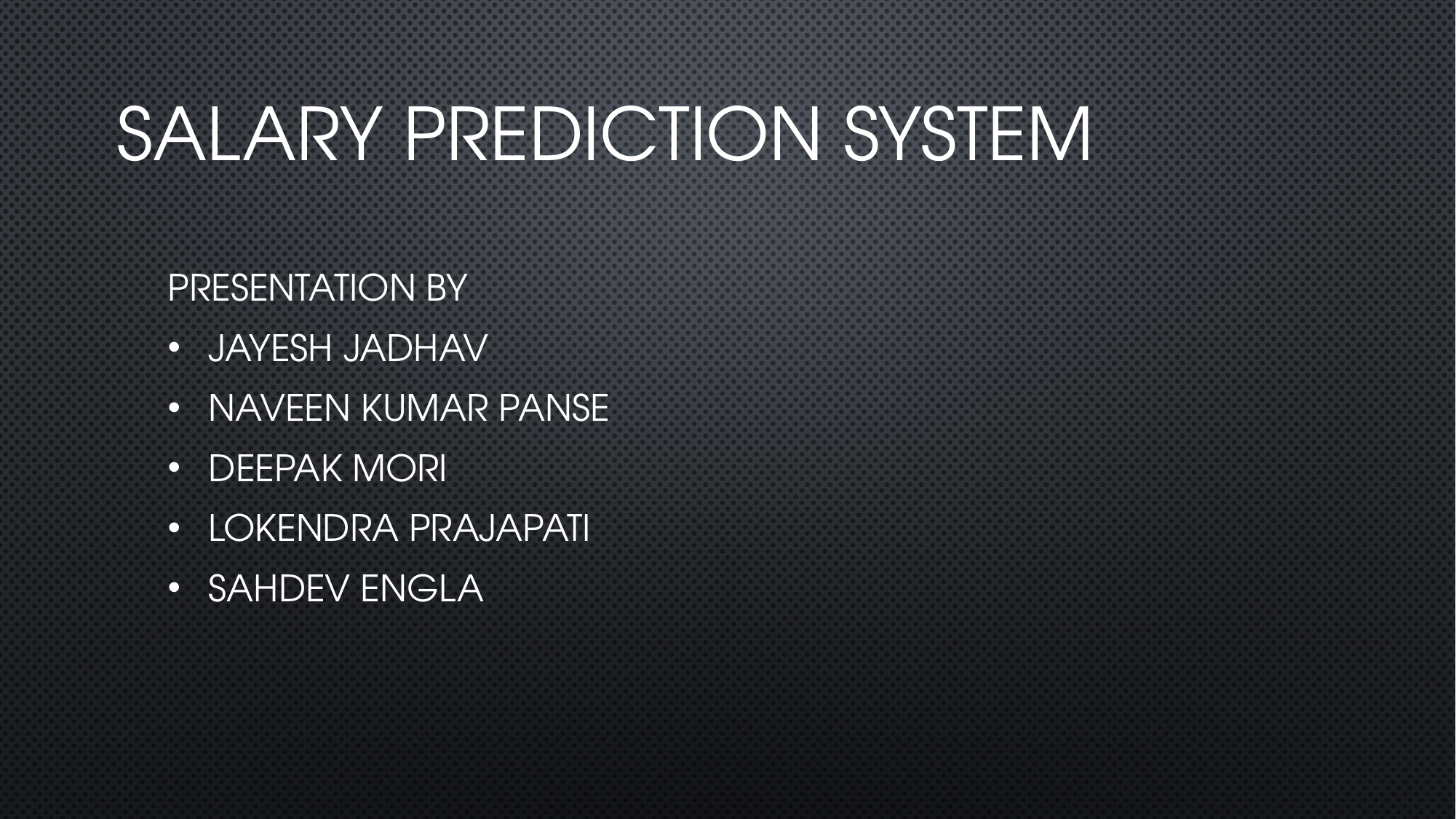

# Salary prediction system
Presentation by
Jayesh Jadhav
Naveen kumar panse
Deepak mori
Lokendra Prajapati
Sahdev engla